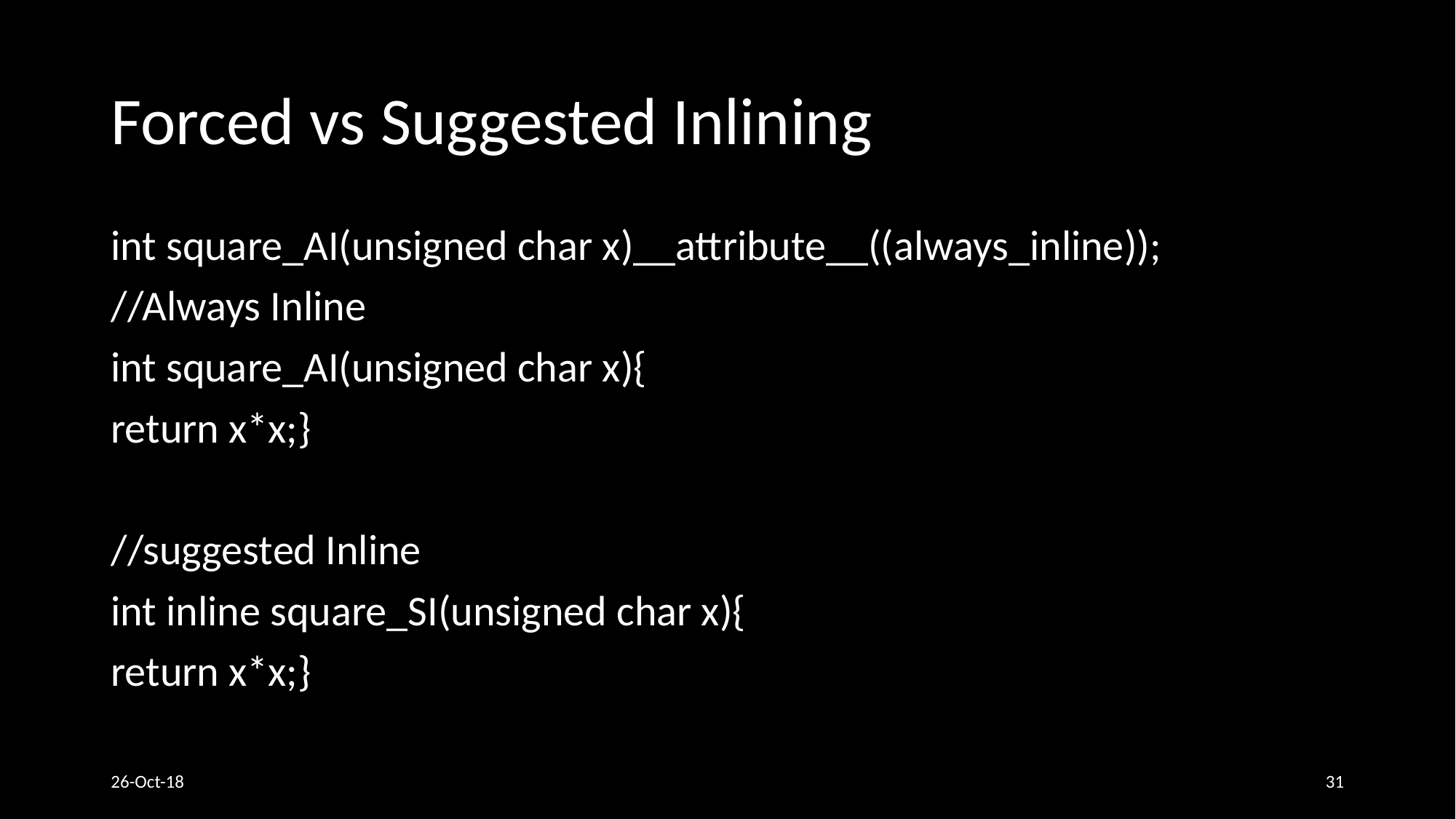

# Forced vs Suggested Inlining
int square_AI(unsigned char x)__attribute__((always_inline));
//Always Inline
int square_AI(unsigned char x){
return x*x;}

//suggested Inline
int inline square_SI(unsigned char x){
return x*x;}
26-Oct-18
31